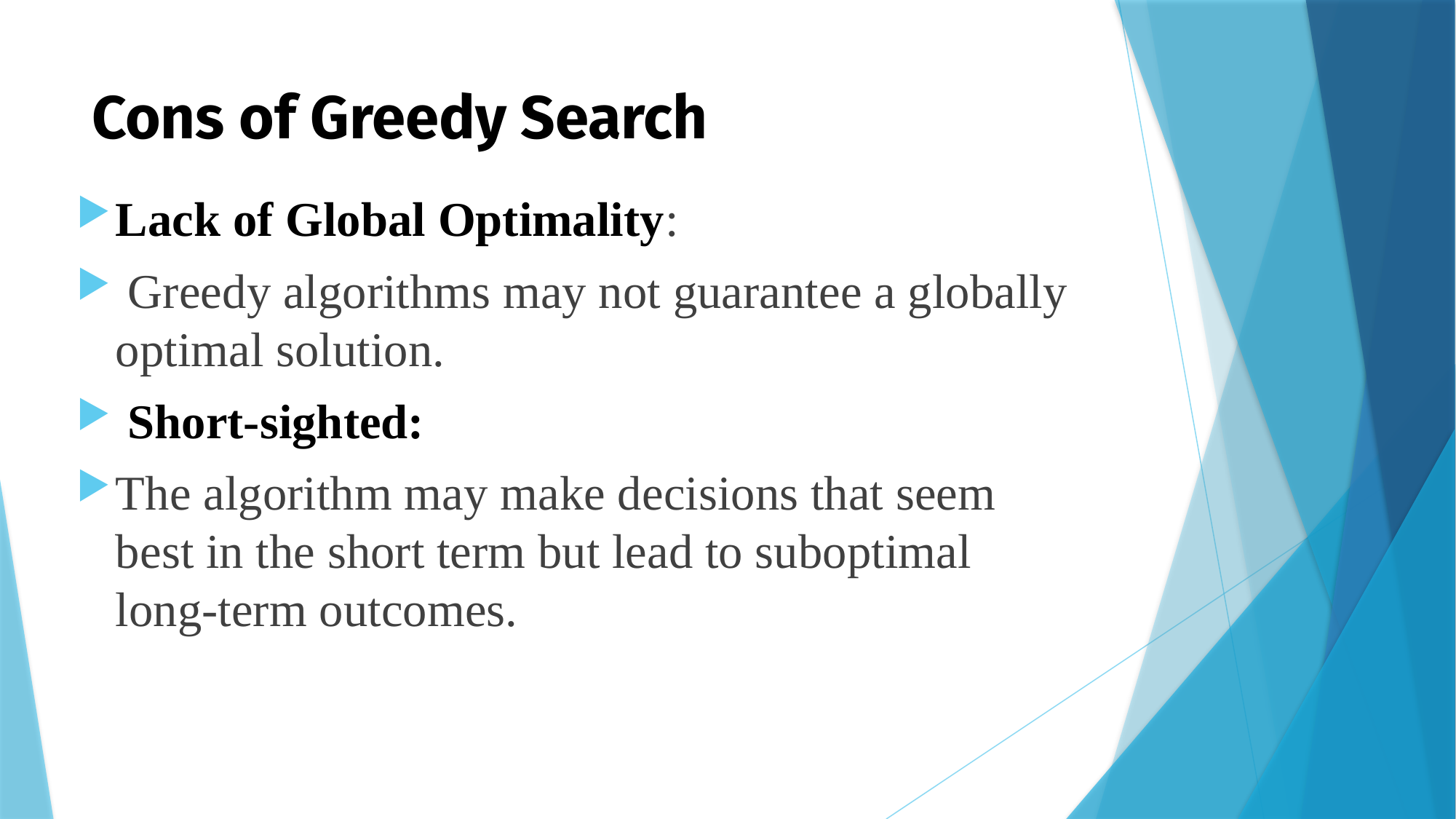

# Cons of Greedy Search
Lack of Global Optimality:
 Greedy algorithms may not guarantee a globally optimal solution.
 Short-sighted:
The algorithm may make decisions that seem best in the short term but lead to suboptimal long-term outcomes.